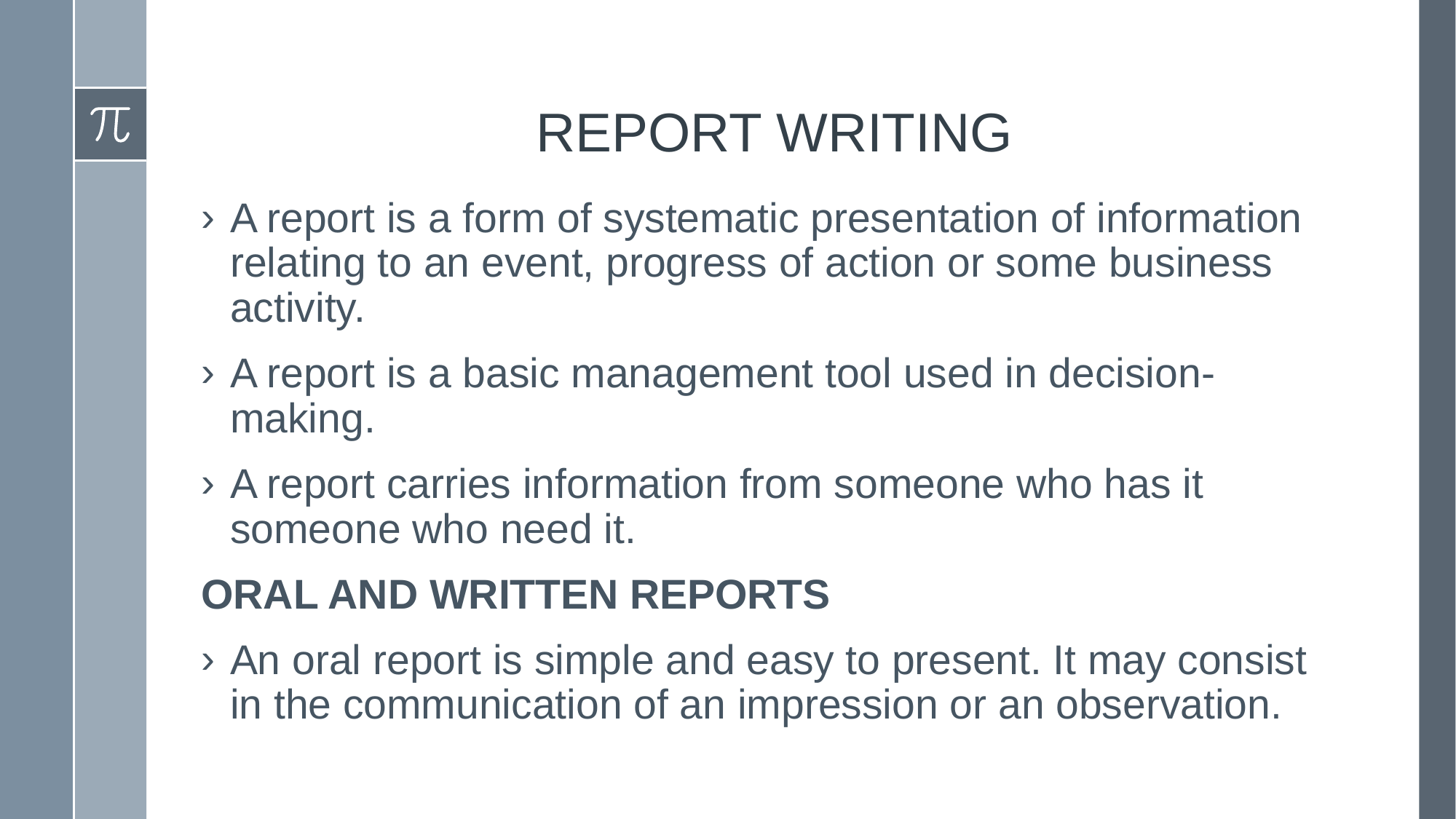

# REPORT WRITING
A report is a form of systematic presentation of information relating to an event, progress of action or some business activity.
A report is a basic management tool used in decision-making.
A report carries information from someone who has it someone who need it.
ORAL AND WRITTEN REPORTS
An oral report is simple and easy to present. It may consist in the communication of an impression or an observation.